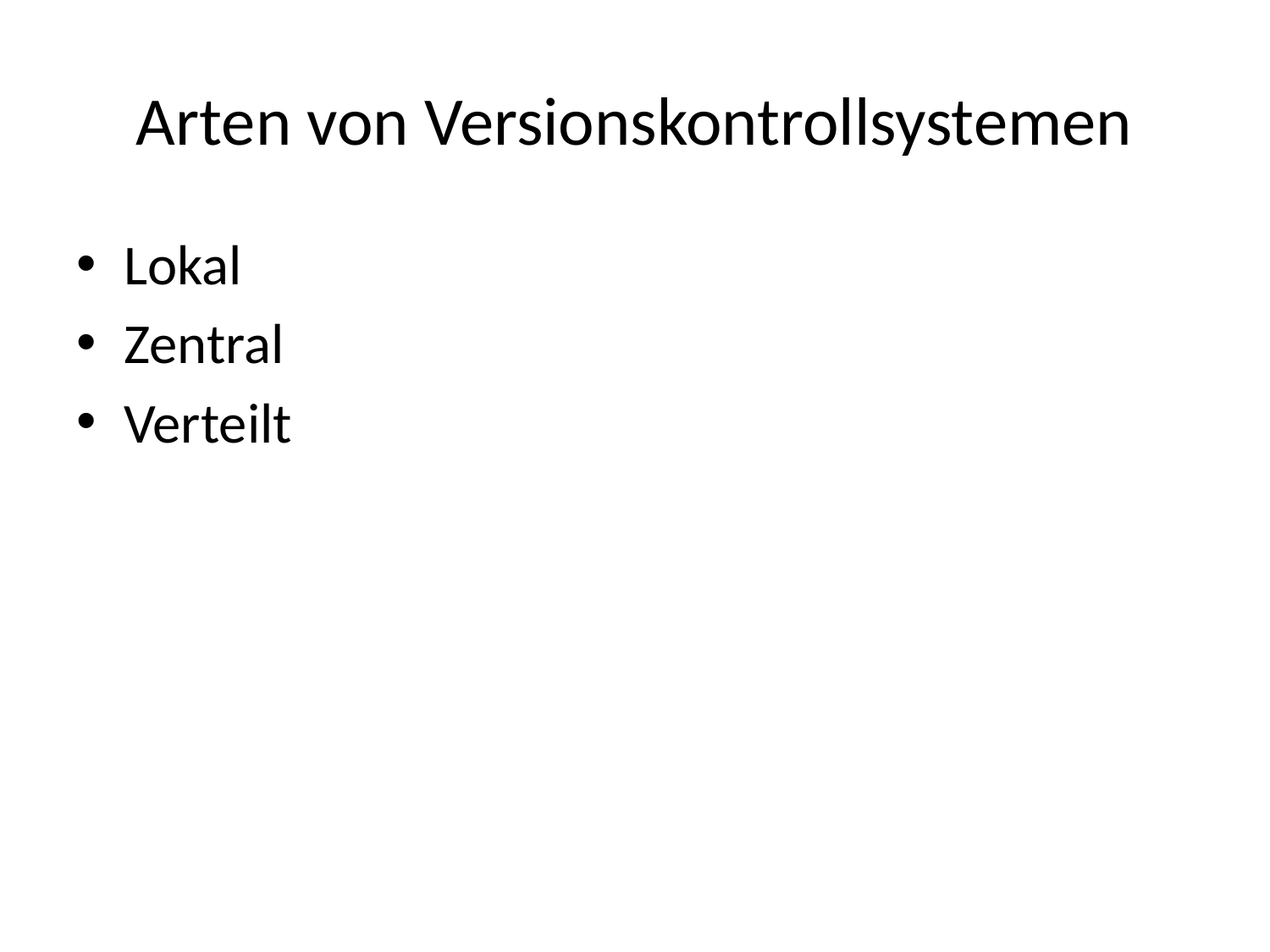

# Arten von Versionskontrollsystemen
Lokal
Zentral
Verteilt